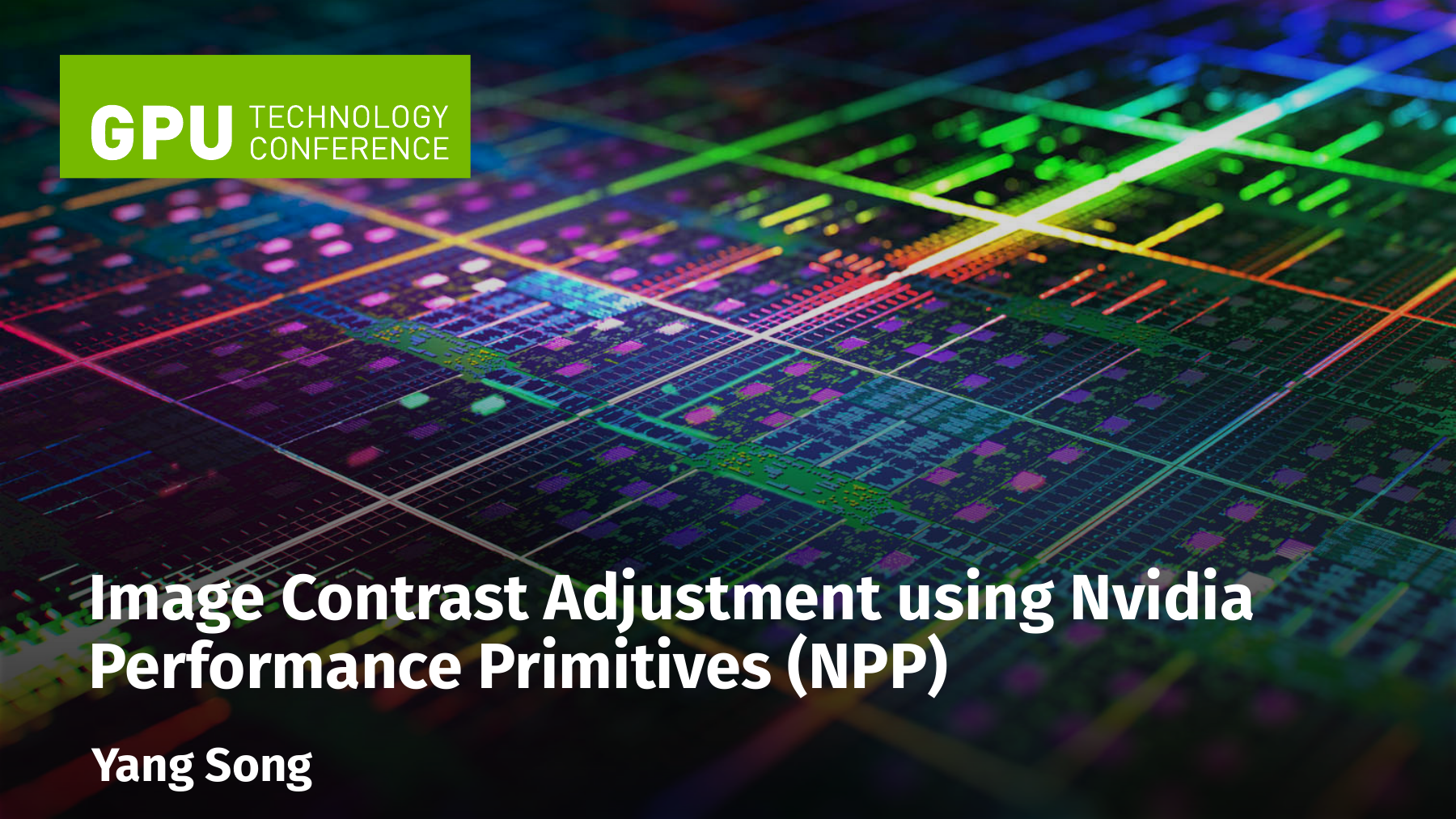

Image Contrast Adjustment using Nvidia Performance Primitives (NPP)
Yang Song